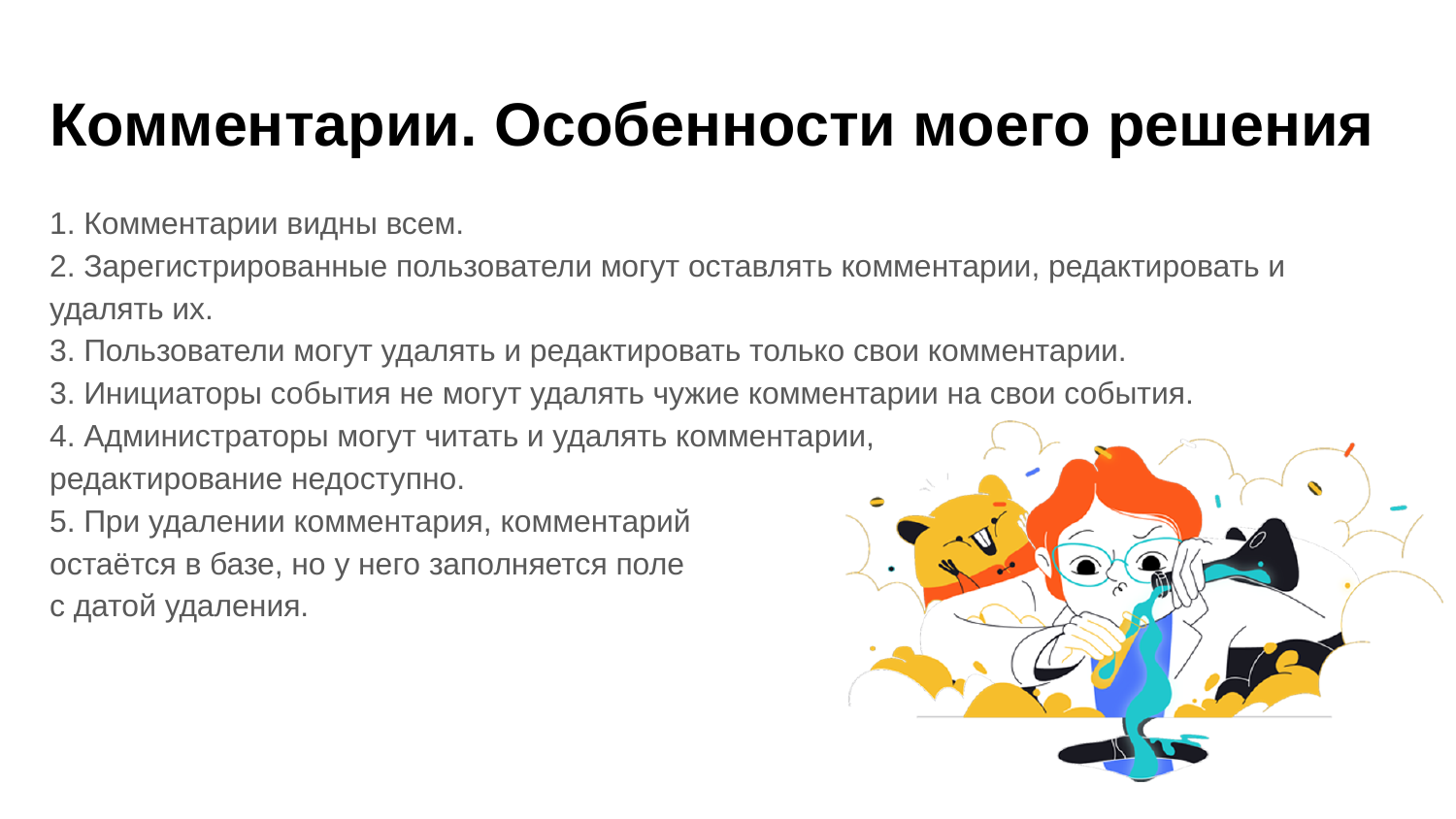

# Комментарии. Особенности моего решения
1. Комментарии видны всем.
2. Зарегистрированные пользователи могут оставлять комментарии, редактировать и удалять их.
3. Пользователи могут удалять и редактировать только свои комментарии.
3. Инициаторы события не могут удалять чужие комментарии на свои события.
4. Администраторы могут читать и удалять комментарии,
редактирование недоступно.
5. При удалении комментария, комментарий
остаётся в базе, но у него заполняется поле
с датой удаления.